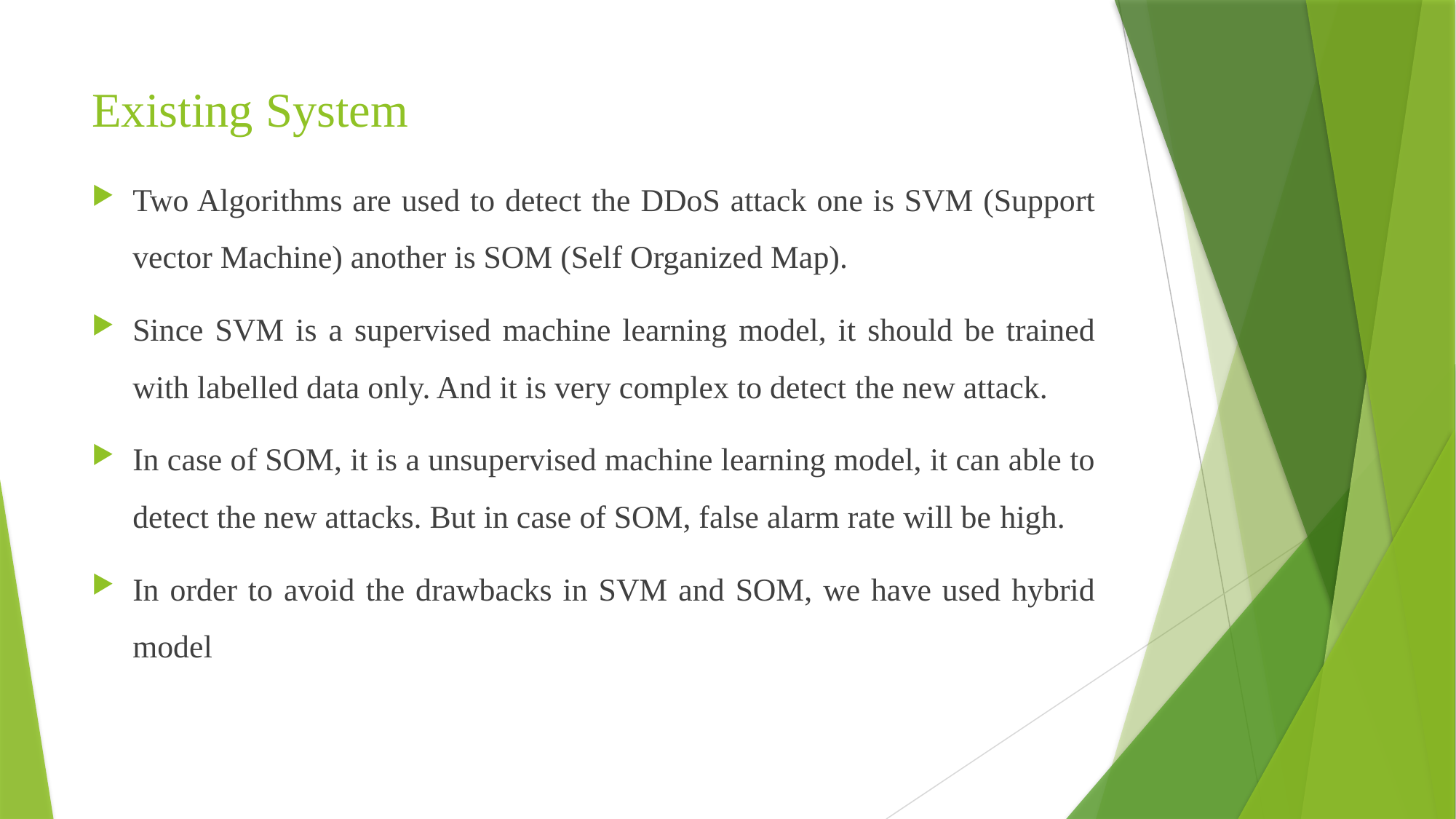

# Existing System
Two Algorithms are used to detect the DDoS attack one is SVM (Support vector Machine) another is SOM (Self Organized Map).
Since SVM is a supervised machine learning model, it should be trained with labelled data only. And it is very complex to detect the new attack.
In case of SOM, it is a unsupervised machine learning model, it can able to detect the new attacks. But in case of SOM, false alarm rate will be high.
In order to avoid the drawbacks in SVM and SOM, we have used hybrid model